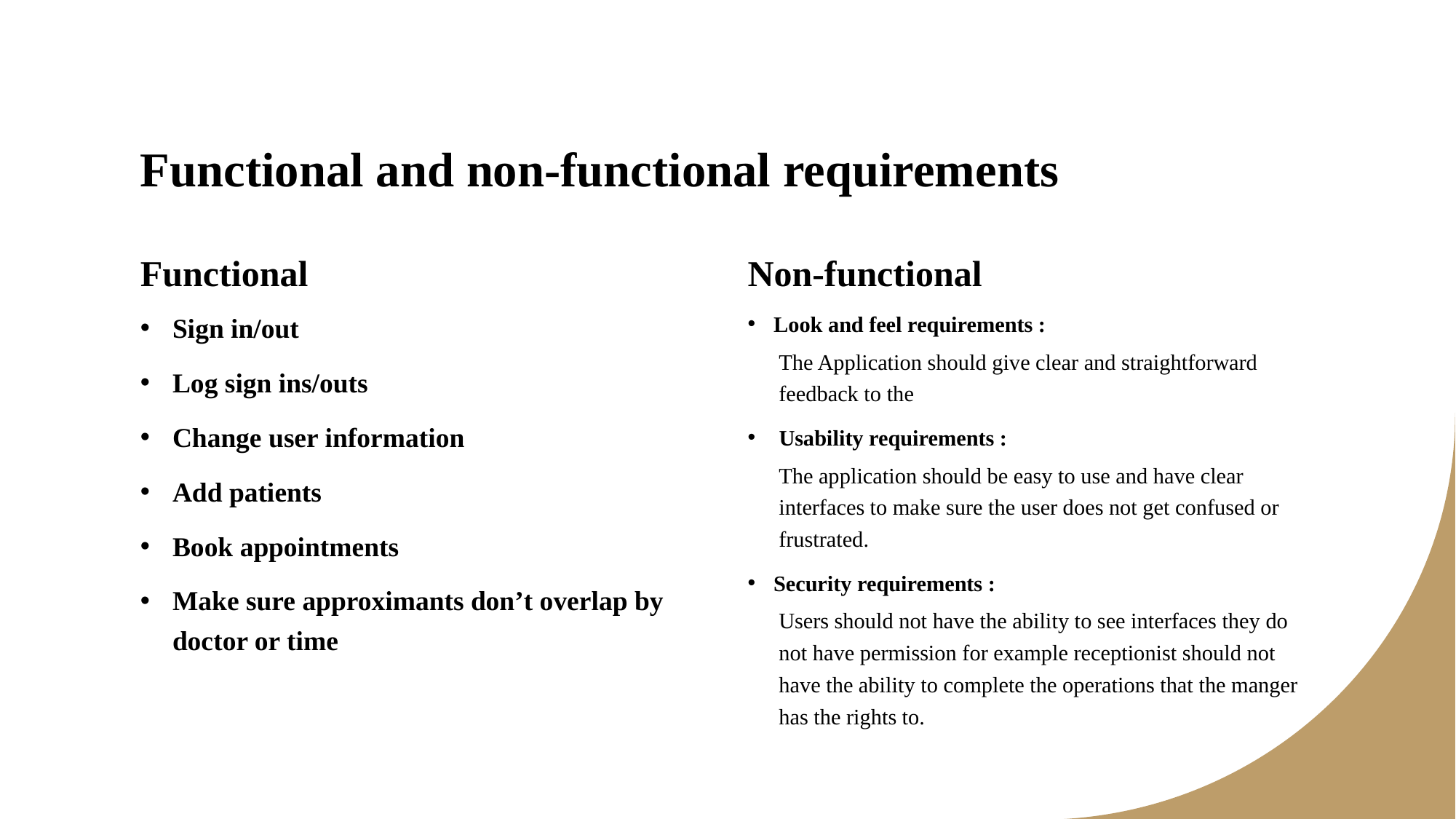

# Functional and non-functional requirements
Functional
Non-functional
Sign in/out
Log sign ins/outs
Change user information
Add patients
Book appointments
Make sure approximants don’t overlap by doctor or time

Look and feel requirements :
The Application should give clear and straightforward feedback to the
 Usability requirements :
The application should be easy to use and have clear interfaces to make sure the user does not get confused or frustrated.
Security requirements :
Users should not have the ability to see interfaces they do not have permission for example receptionist should not have the ability to complete the operations that the manger has the rights to.